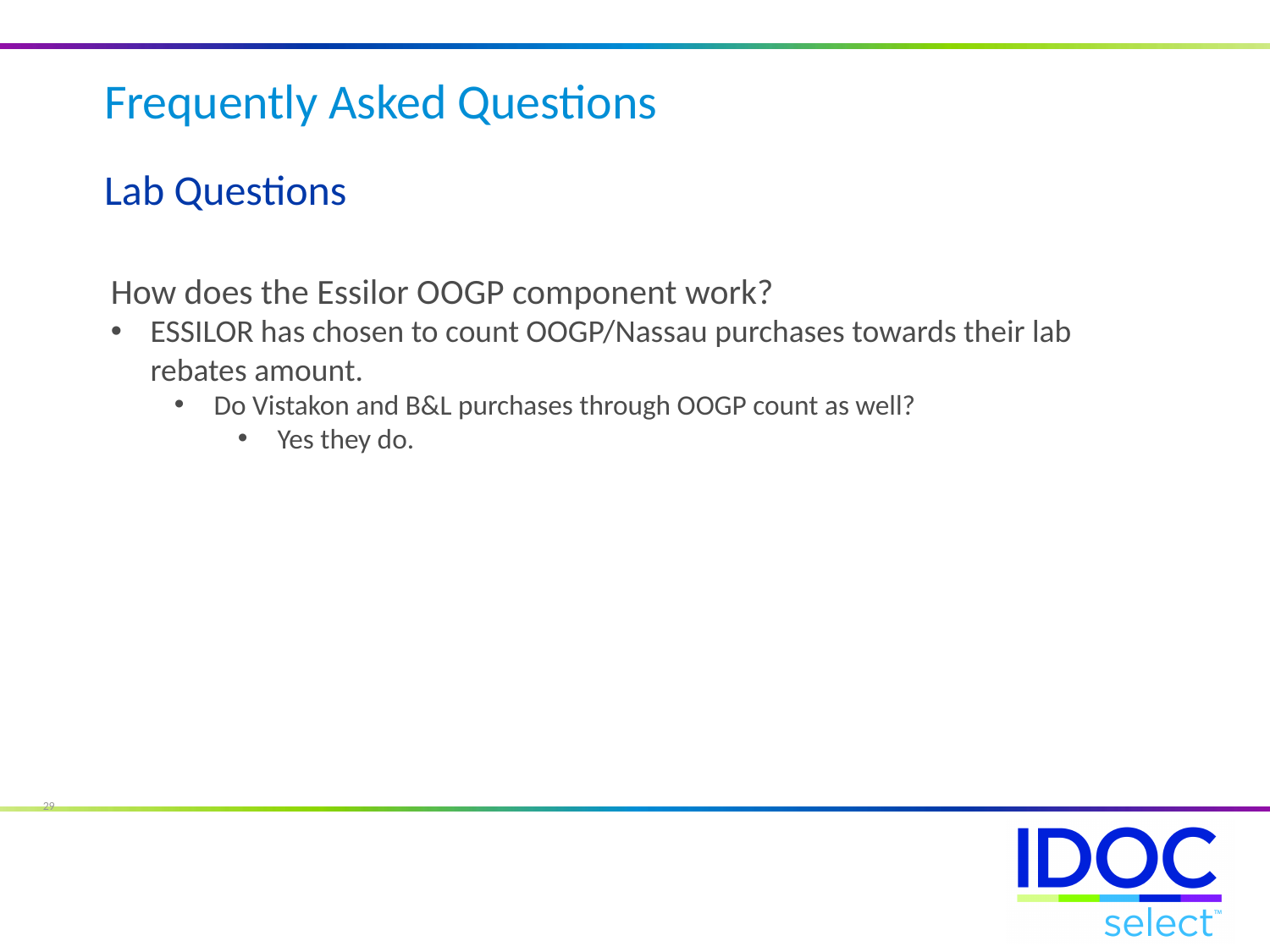

Frequently Asked Questions
Lab Questions
How does the Essilor OOGP component work?
ESSILOR has chosen to count OOGP/Nassau purchases towards their lab rebates amount.
Do Vistakon and B&L purchases through OOGP count as well?
Yes they do.
29